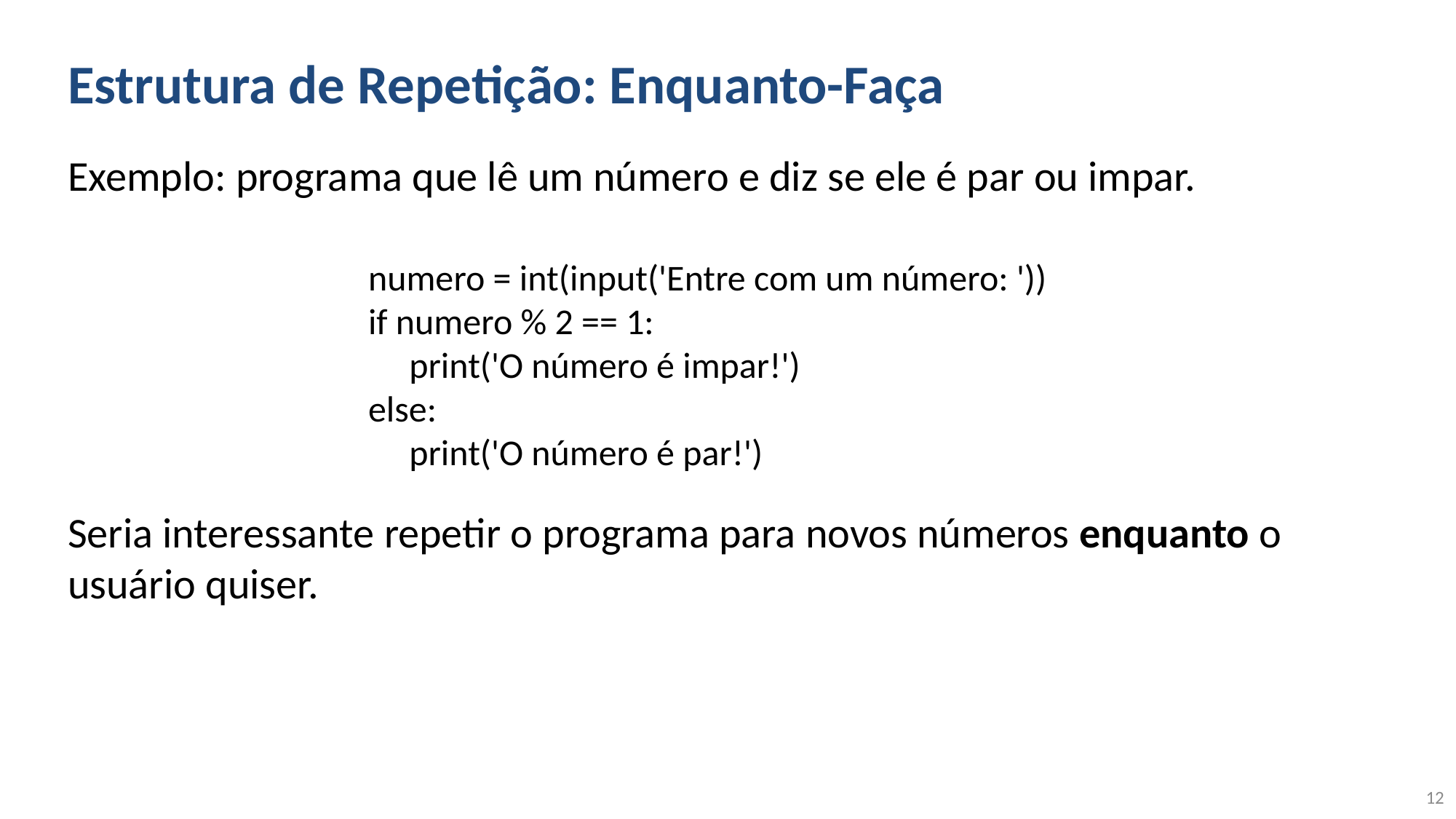

# Estrutura de Repetição: Enquanto-Faça
Exemplo: programa que lê um número e diz se ele é par ou impar.

Seria interessante repetir o programa para novos números enquanto o usuário quiser.

numero = int(input('Entre com um número: '))
if numero % 2 == 1:
     print('O número é impar!')
else:
     print('O número é par!')
12